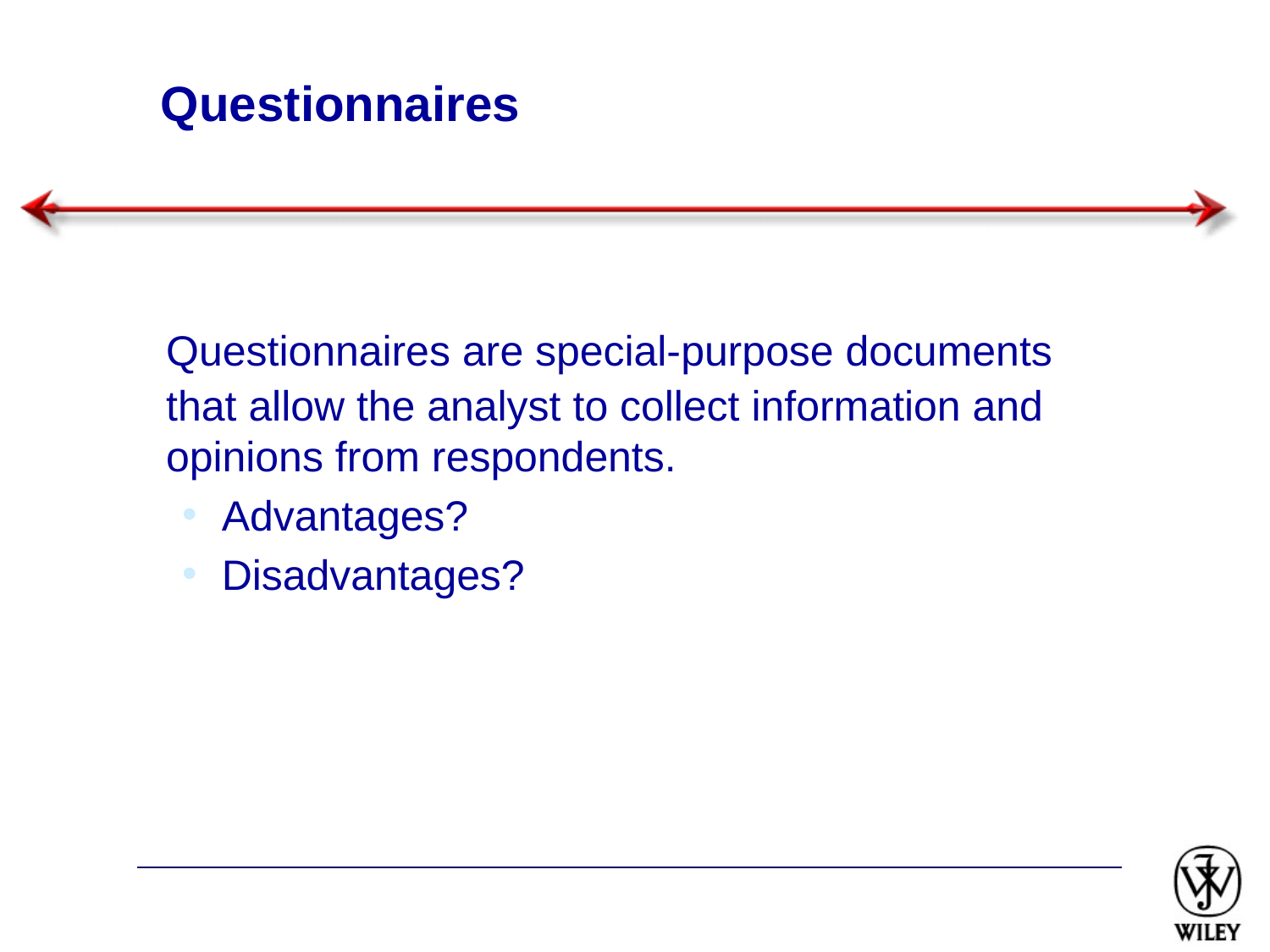

# Questionnaires
	Questionnaires are special-purpose documents that allow the analyst to collect information and opinions from respondents.
Advantages?
Disadvantages?